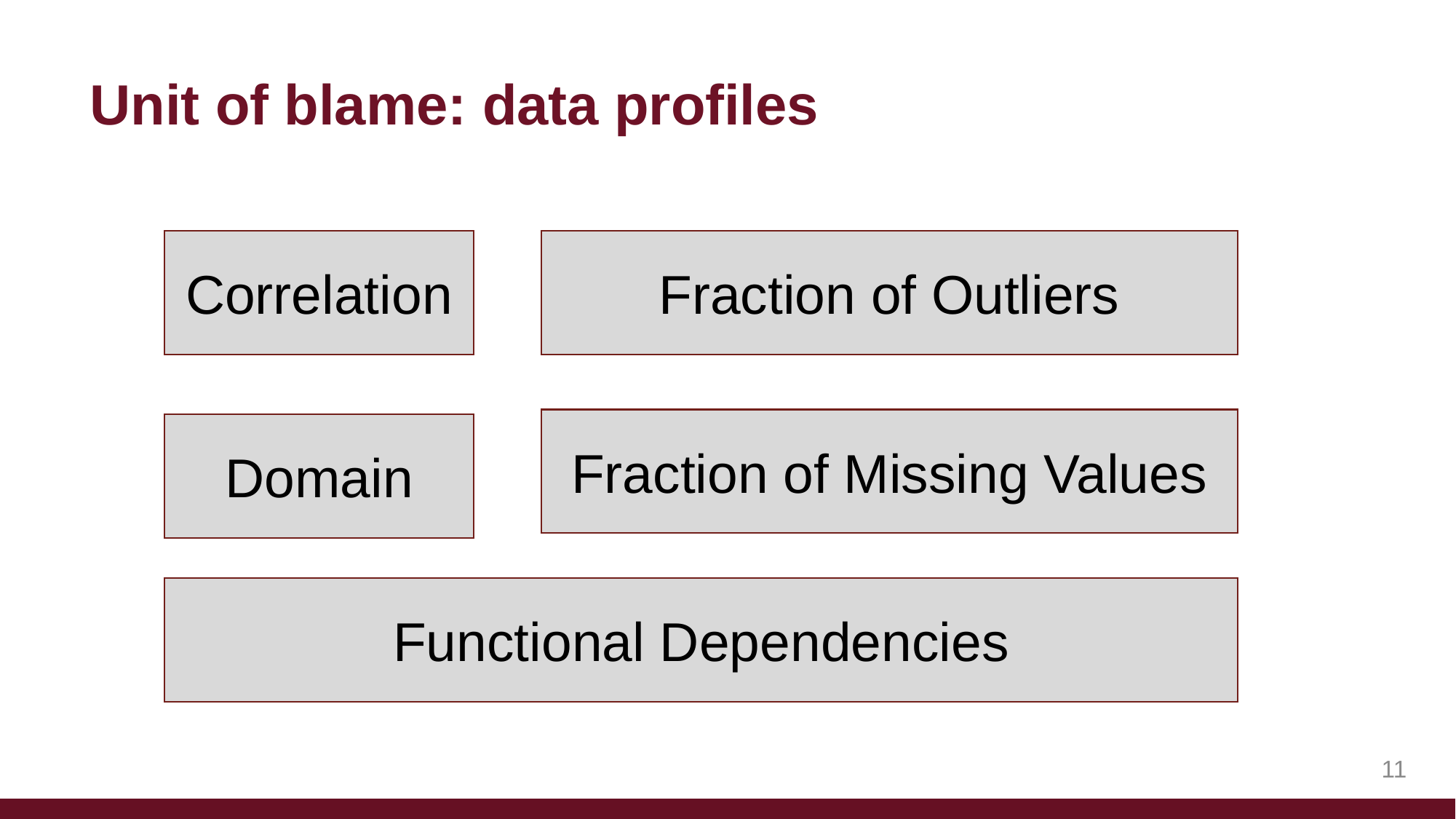

Unit of blame: data profiles
Correlation
Fraction of Outliers
Fraction of Missing Values
Domain
Functional Dependencies
11